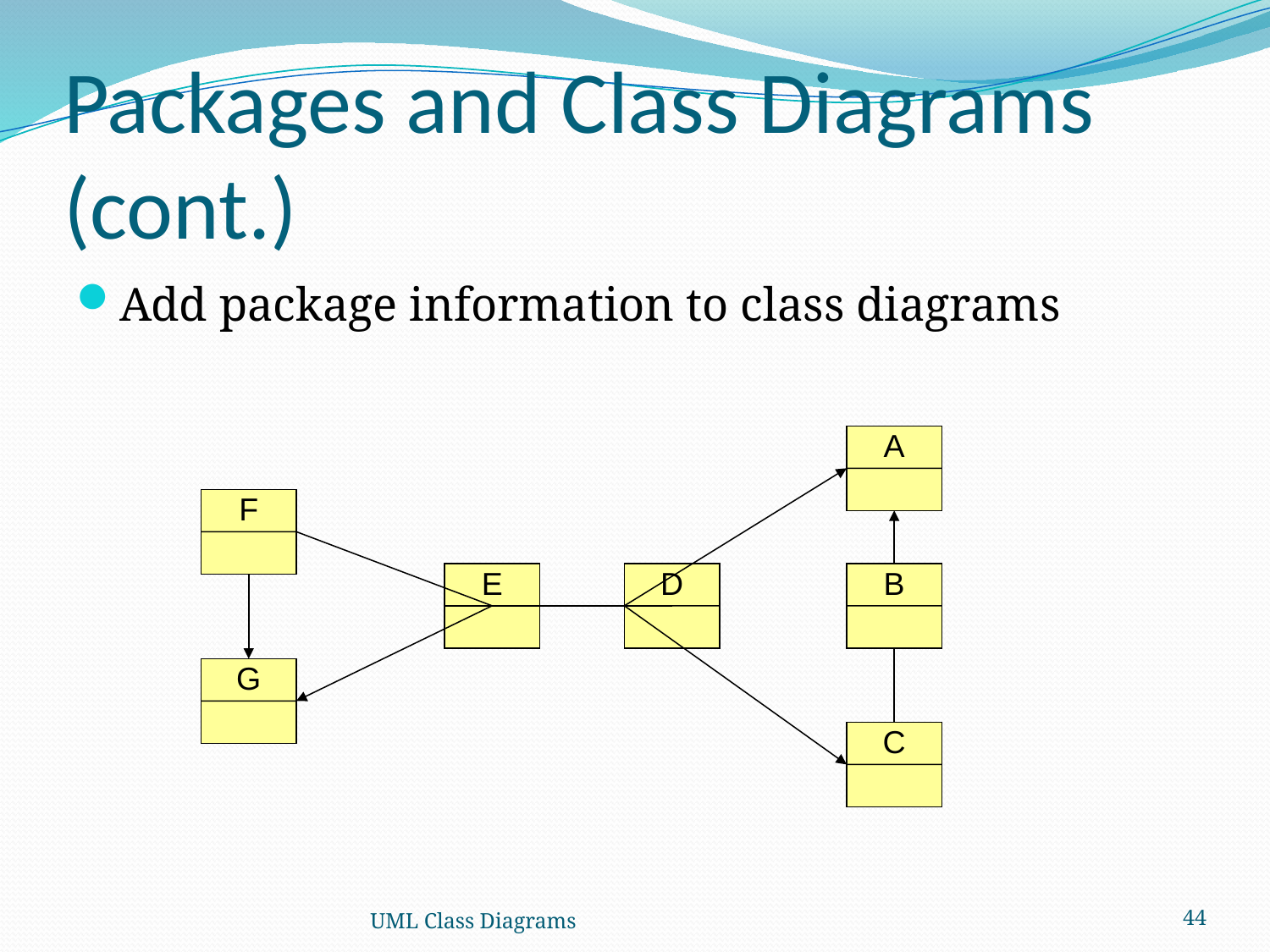

# Packages and Class Diagrams (cont.)
Add package information to class diagrams
A

F

E

D

B

G

C

UML Class Diagrams
44